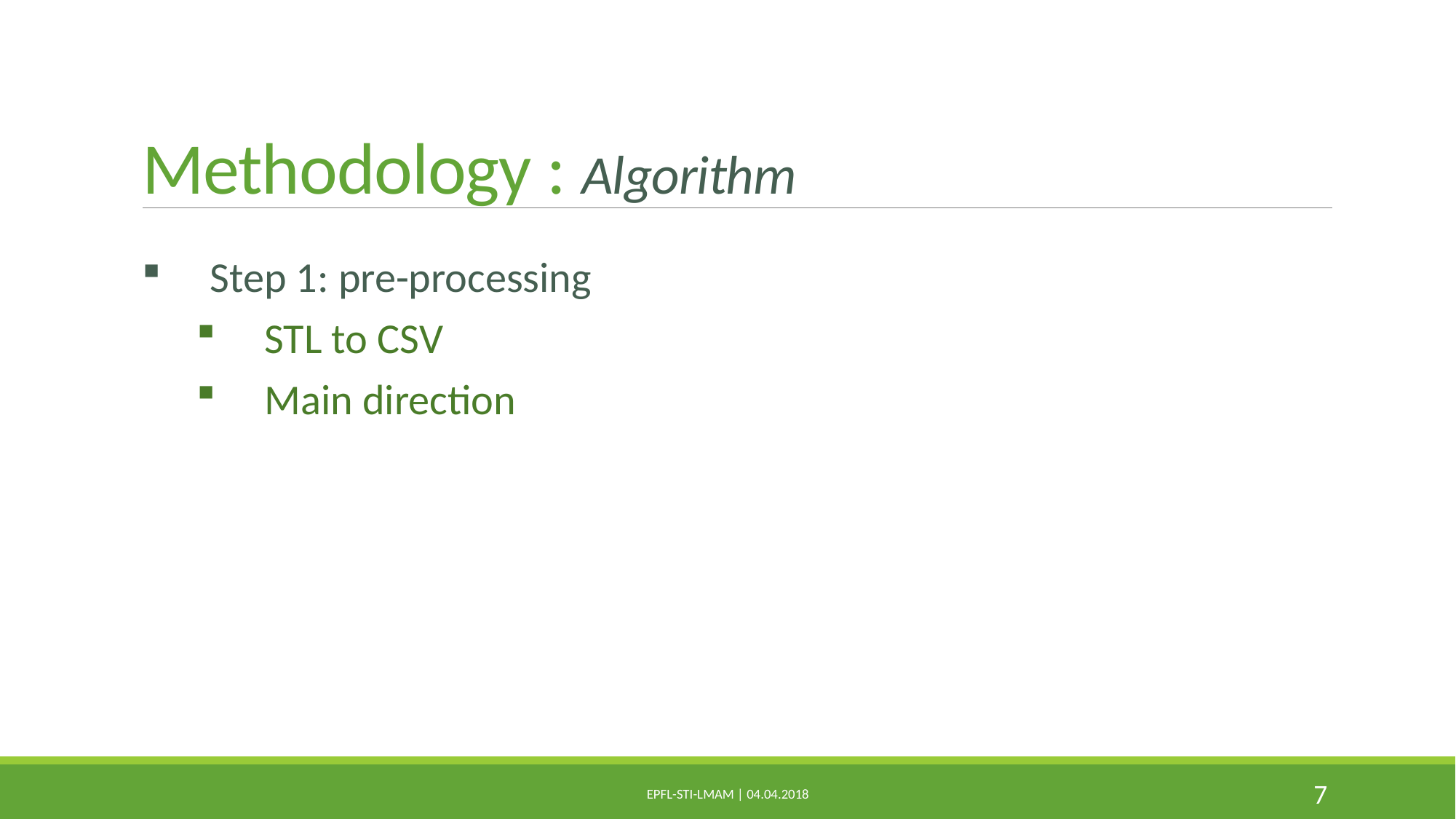

# Methodology : Algorithm
Step 1: pre-processing
STL to CSV
Main direction
EPFL-STI-LMAM | 04.04.2018
7